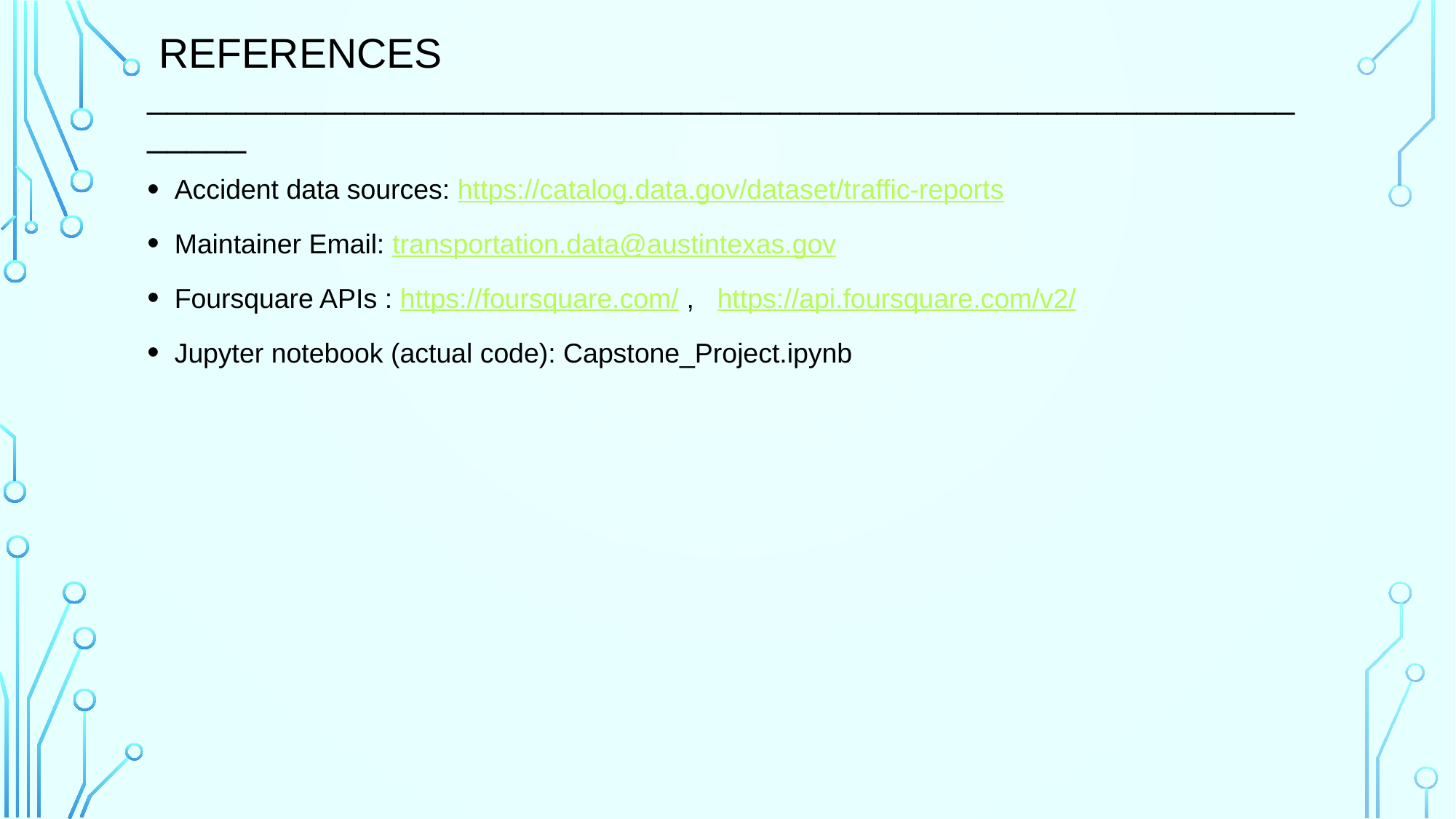

# references _______________________________________________________________
Accident data sources: https://catalog.data.gov/dataset/traffic-reports
Maintainer Email: transportation.data@austintexas.gov
Foursquare APIs : https://foursquare.com/ ,   https://api.foursquare.com/v2/
Jupyter notebook (actual code): Capstone_Project.ipynb